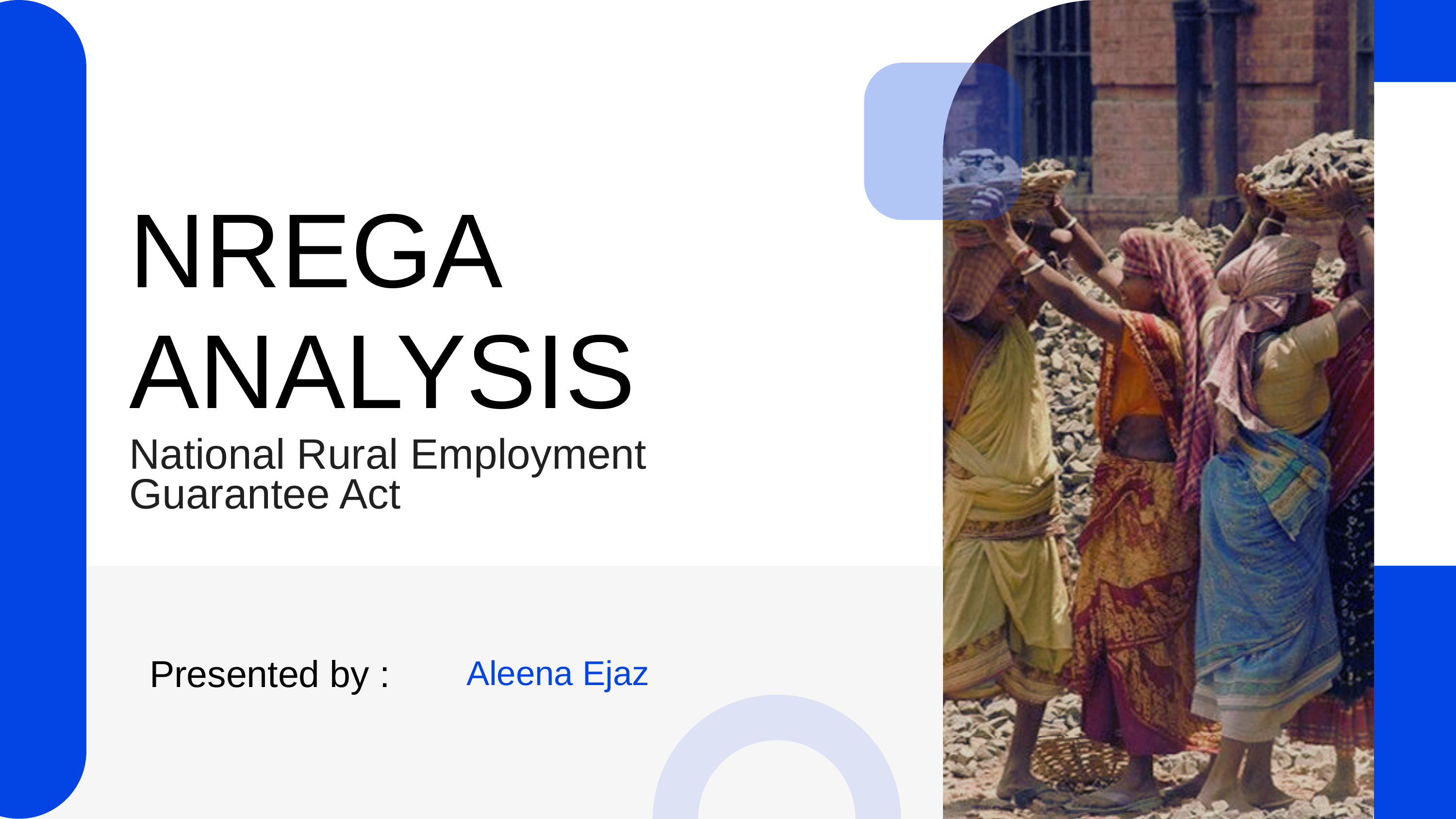

NREGA ANALYSIS
National Rural Employment Guarantee Act

Presented by :
Aleena Ejaz